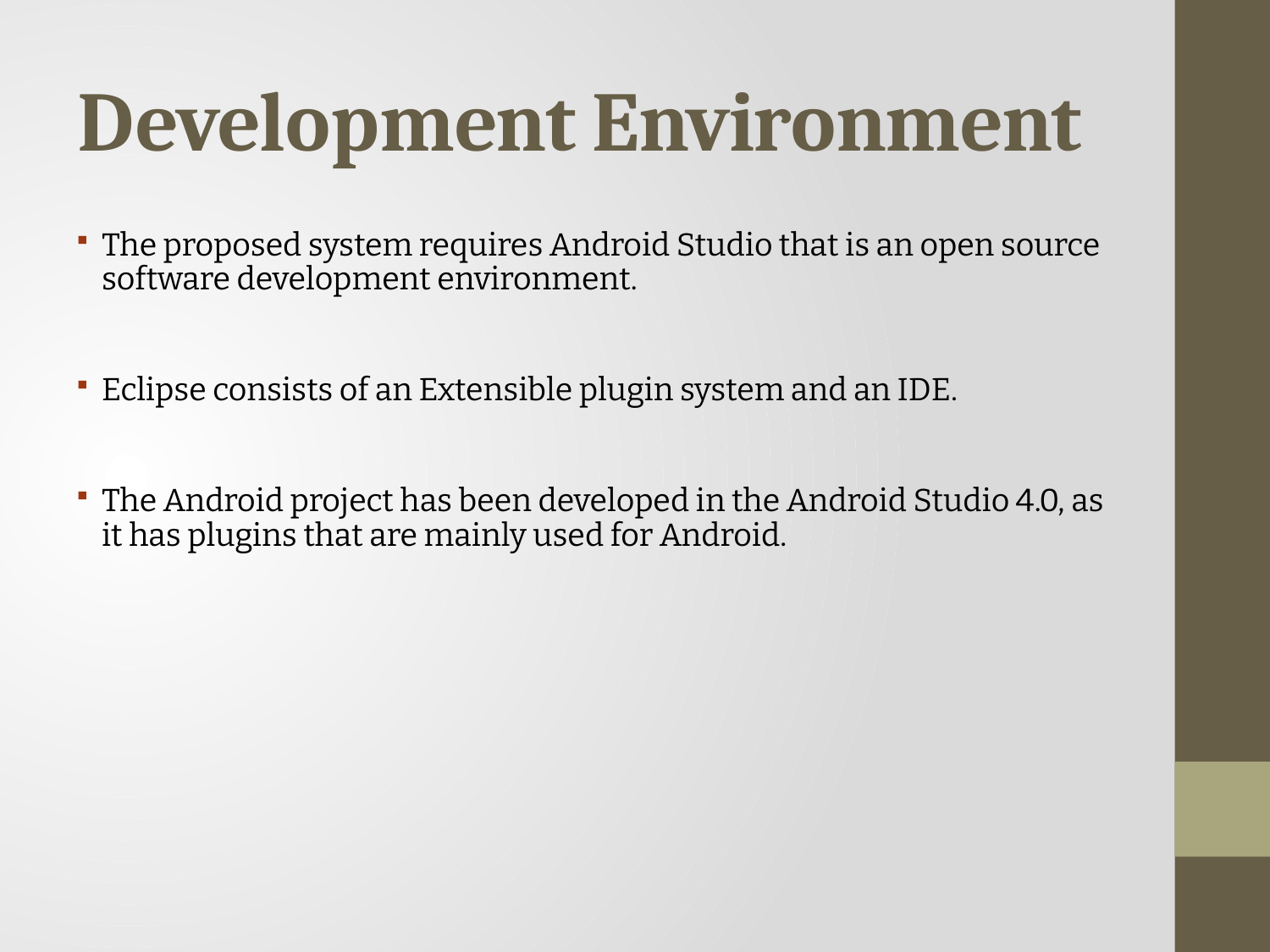

# Development Environment
The proposed system requires Android Studio that is an open source software development environment.

Eclipse consists of an Extensible plugin system and an IDE.

The Android project has been developed in the Android Studio 4.0, as it has plugins that are mainly used for Android.